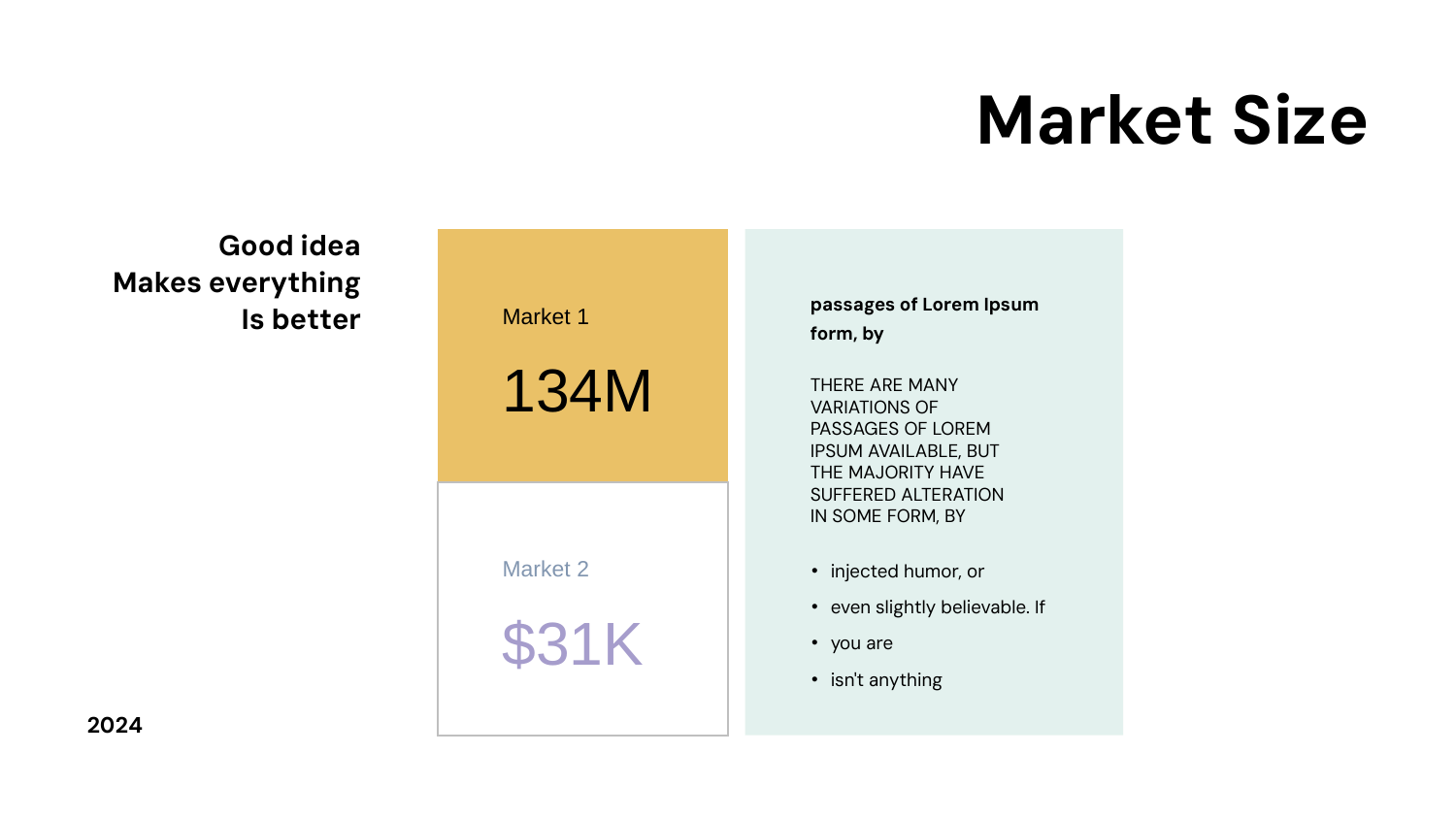

Market Size
Good idea
Makes everything
Is better

passages of Lorem Ipsum form, by
Market 1
134M
THERE ARE MANY VARIATIONS OF PASSAGES OF LOREM IPSUM AVAILABLE, BUT THE MAJORITY HAVE SUFFERED ALTERATION IN SOME FORM, BY

injected humor, or
even slightly believable. If
you are
isn't anything
Market 2
$31K
2024